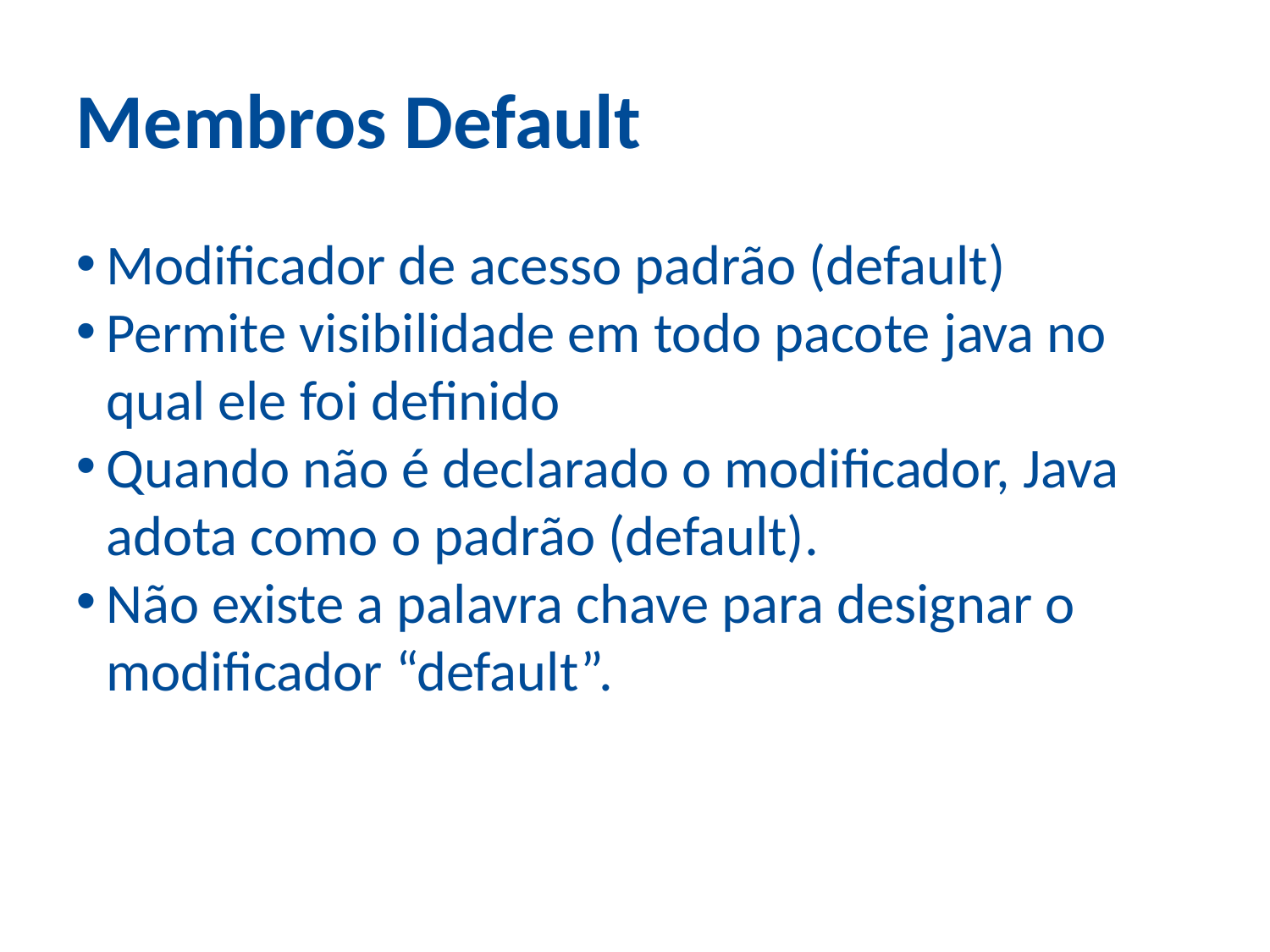

Membros Default
Modificador de acesso padrão (default)
Permite visibilidade em todo pacote java no qual ele foi definido
Quando não é declarado o modificador, Java adota como o padrão (default).
Não existe a palavra chave para designar o modificador “default”.